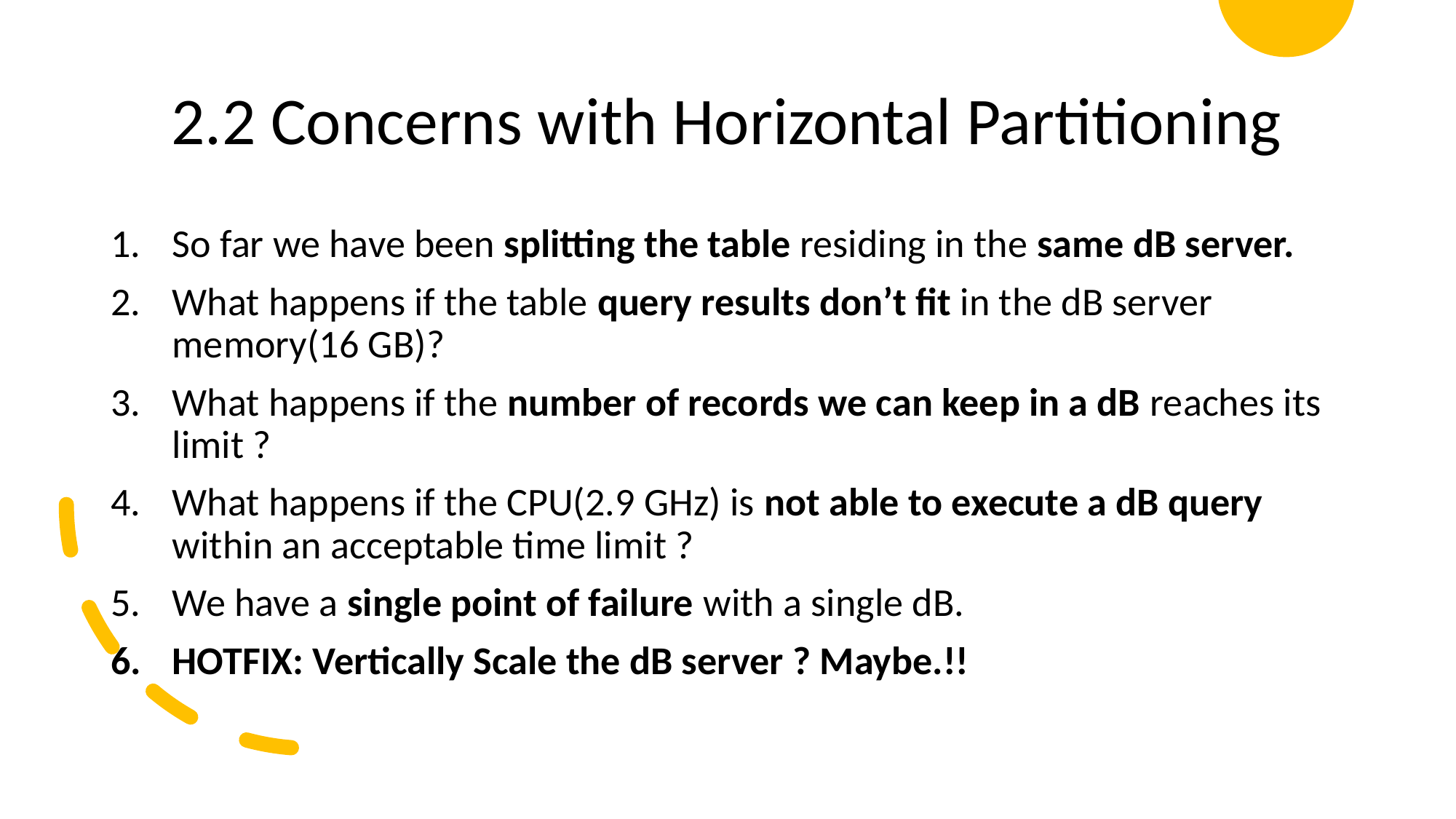

# 2.2 Concerns with Horizontal Partitioning
So far we have been splitting the table residing in the same dB server.
What happens if the table query results don’t fit in the dB server memory(16 GB)?
What happens if the number of records we can keep in a dB reaches its limit ?
What happens if the CPU(2.9 GHz) is not able to execute a dB query within an acceptable time limit ?
We have a single point of failure with a single dB.
HOTFIX: Vertically Scale the dB server ? Maybe.!!